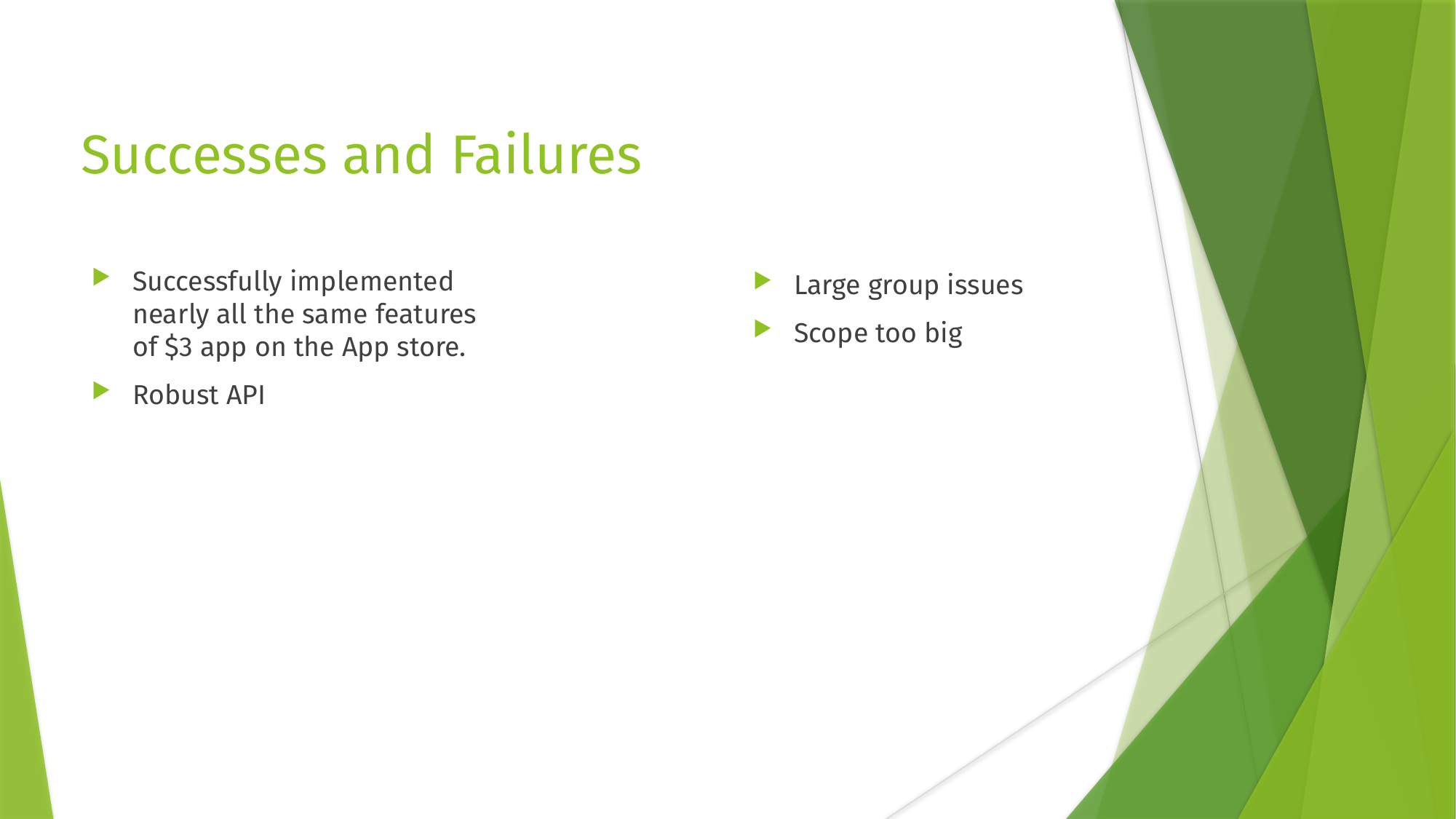

Successes and Failures
Successfully implemented nearly all the same features of $3 app on the App store.
Robust API
Large group issues
Scope too big